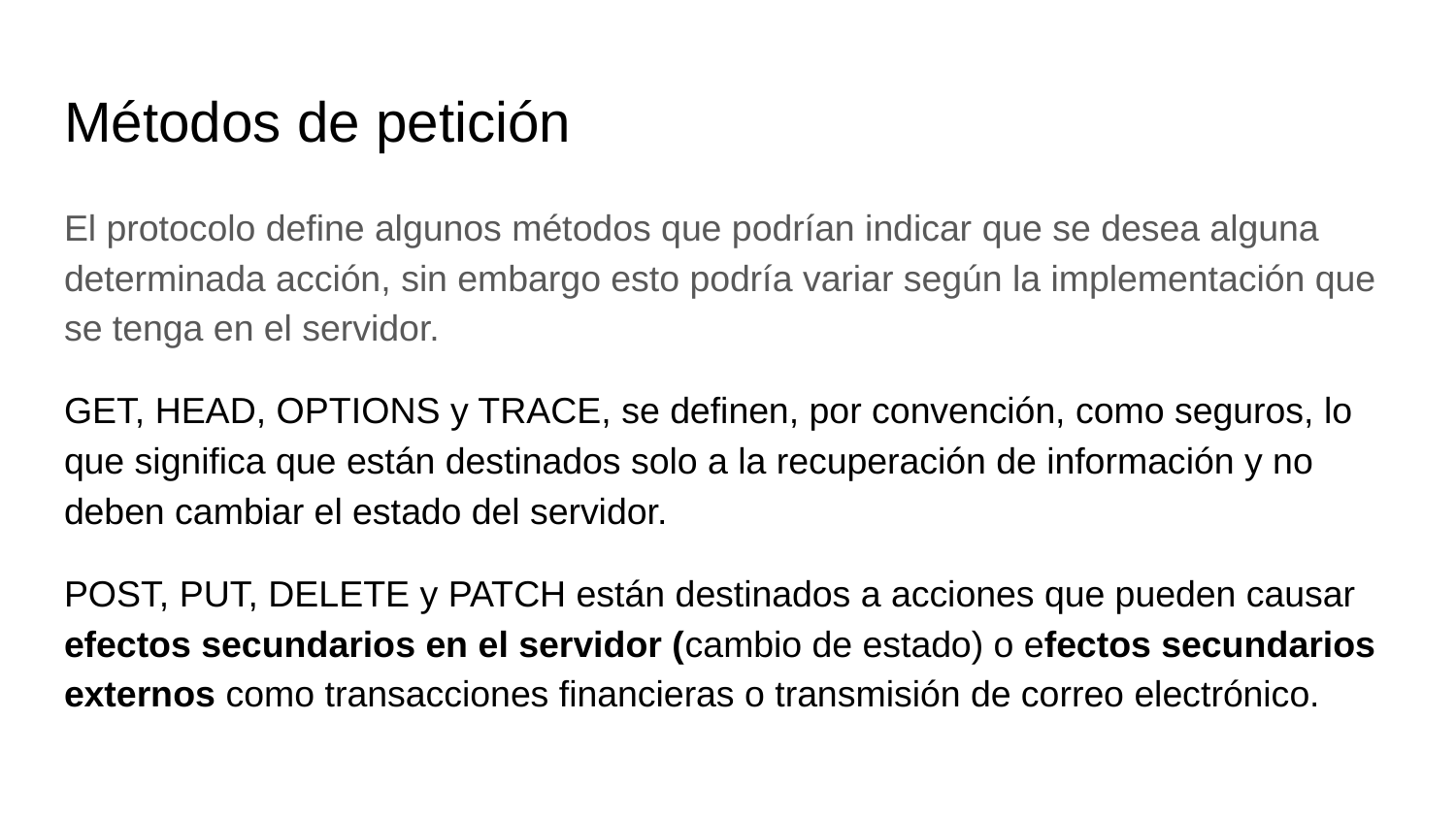

# Métodos de petición
El protocolo define algunos métodos que podrían indicar que se desea alguna determinada acción, sin embargo esto podría variar según la implementación que se tenga en el servidor.
GET, HEAD, OPTIONS y TRACE, se definen, por convención, como seguros, lo que significa que están destinados solo a la recuperación de información y no deben cambiar el estado del servidor.
POST, PUT, DELETE y PATCH están destinados a acciones que pueden causar efectos secundarios en el servidor (cambio de estado) o efectos secundarios externos como transacciones financieras o transmisión de correo electrónico.